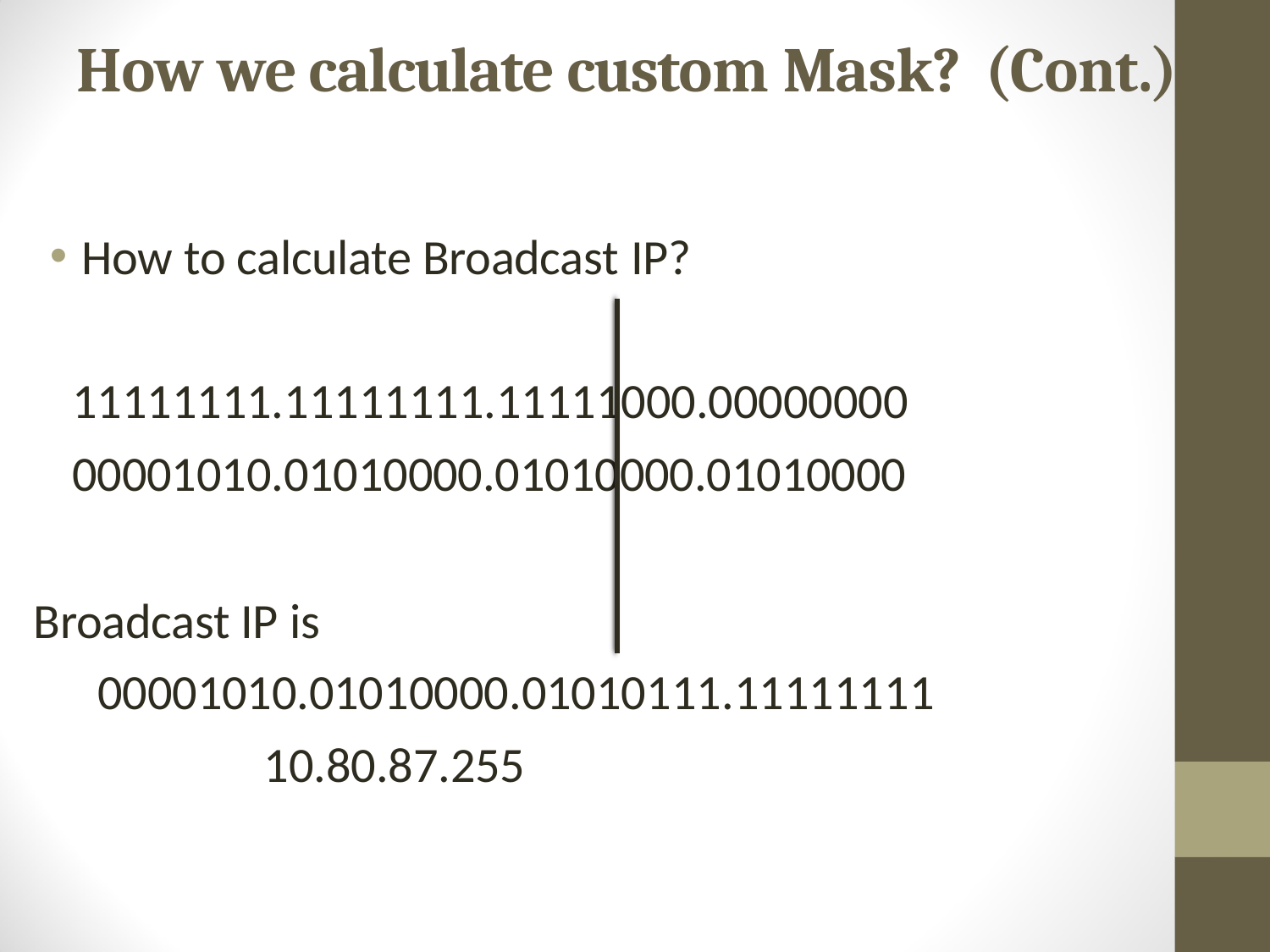

# How we calculate custom Mask?  (Cont.)
How to calculate Broadcast IP?

11111111.11111111.11111000.00000000
00001010.01010000.01010000.01010000

Broadcast IP is  00001010.01010000.01010111.11111111
10.80.87.255